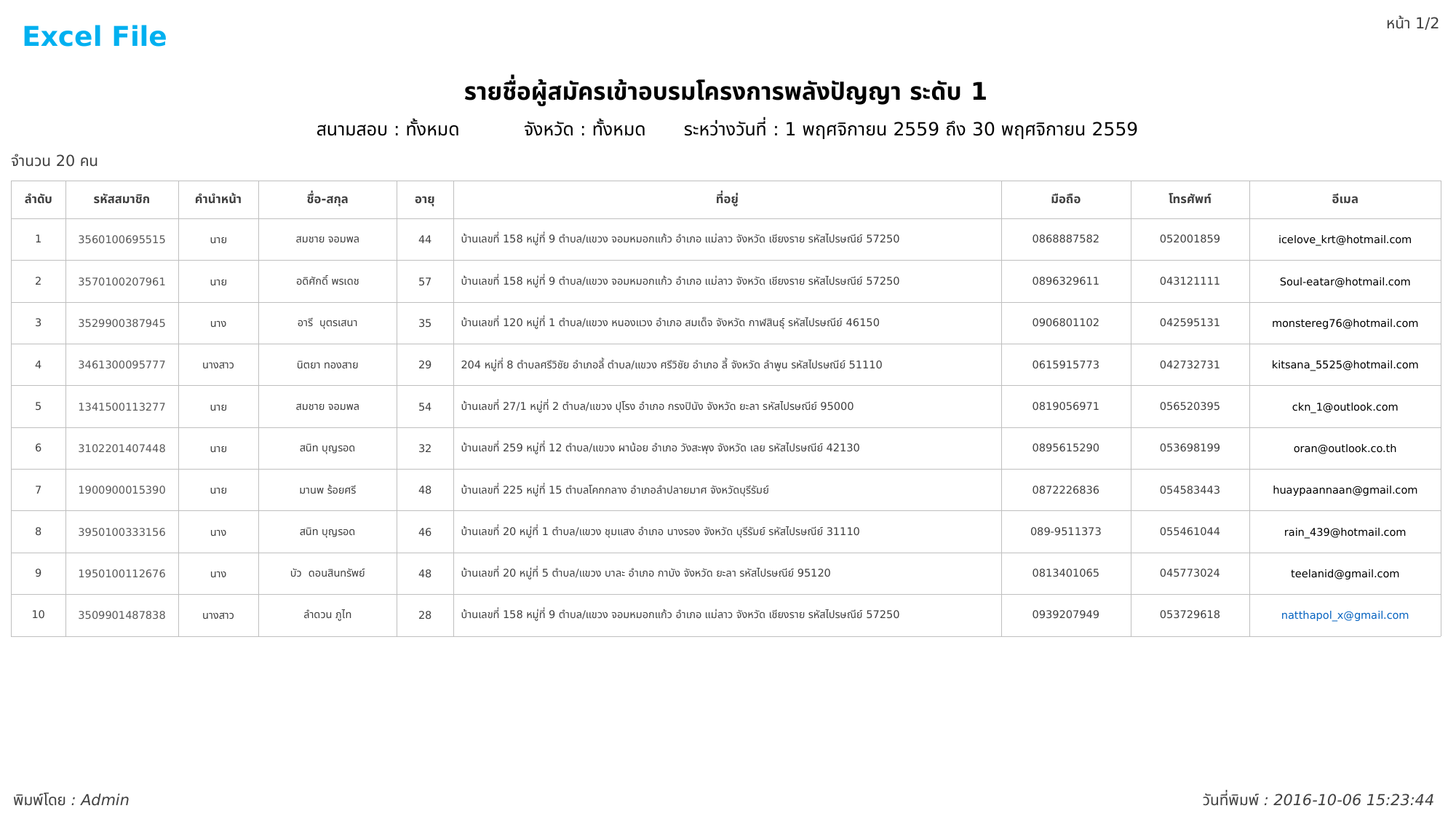

Excel File
หน้า 1/2
รายชื่อผู้สมัครเข้าอบรมโครงการพลังปัญญา ระดับ 1
ระหว่างวันที่ : 1 พฤศจิกายน 2559 ถึง 30 พฤศจิกายน 2559
สนามสอบ : ทั้งหมด
จังหวัด : ทั้งหมด
จำนวน 20 คน
| ลำดับ | รหัสสมาชิก | คำนำหน้า | ชื่อ-สกุล | อายุ | ที่อยู่ | มือถือ | โทรศัพท์ | อีเมล |
| --- | --- | --- | --- | --- | --- | --- | --- | --- |
| 1 | 3560100695515 | นาย | สมชาย จอมพล | 44 | บ้านเลขที่ 158 หมู่ที่ 9 ตำบล/แขวง จอมหมอกแก้ว อำเภอ แม่ลาว จังหวัด เชียงราย รหัสไปรษณีย์ 57250 | 0868887582 | 052001859 | icelove\_krt@hotmail.com |
| 2 | 3570100207961 | นาย | อดิศักดิ์ พรเดช | 57 | บ้านเลขที่ 158 หมู่ที่ 9 ตำบล/แขวง จอมหมอกแก้ว อำเภอ แม่ลาว จังหวัด เชียงราย รหัสไปรษณีย์ 57250 | 0896329611 | 043121111 | Soul-eatar@hotmail.com |
| 3 | 3529900387945 | นาง | อารี บุตรเสนา | 35 | บ้านเลขที่ 120 หมู่ที่ 1 ตำบล/แขวง หนองแวง อำเภอ สมเด็จ จังหวัด กาฬสินธุ์ รหัสไปรษณีย์ 46150 | 0906801102 | 042595131 | monstereg76@hotmail.com |
| 4 | 3461300095777 | นางสาว | นิตยา ทองสาย | 29 | 204 หมู่ที่ 8 ตำบลศรีวิชัย อำเภอลี้ ตำบล/แขวง ศรีวิชัย อำเภอ ลี้ จังหวัด ลำพูน รหัสไปรษณีย์ 51110 | 0615915773 | 042732731 | kitsana\_5525@hotmail.com |
| 5 | 1341500113277 | นาย | สมชาย จอมพล | 54 | บ้านเลขที่ 27/1 หมู่ที่ 2 ตำบล/แขวง ปุโรง อำเภอ กรงปินัง จังหวัด ยะลา รหัสไปรษณีย์ 95000 | 0819056971 | 056520395 | ckn\_1@outlook.com |
| 6 | 3102201407448 | นาย | สนิท บุญรอด | 32 | บ้านเลขที่ 259 หมู่ที่ 12 ตำบล/แขวง ผาน้อย อำเภอ วังสะพุง จังหวัด เลย รหัสไปรษณีย์ 42130 | 0895615290 | 053698199 | oran@outlook.co.th |
| 7 | 1900900015390 | นาย | มานพ ร้อยศรี | 48 | บ้านเลขที่ 225 หมู่ที่ 15 ตำบลโคกกลาง อำเภอลำปลายมาศ จังหวัดบุรีรัมย์ | 0872226836 | 054583443 | huaypaannaan@gmail.com |
| 8 | 3950100333156 | นาง | สนิท บุญรอด | 46 | บ้านเลขที่ 20 หมู่ที่ 1 ตำบล/แขวง ชุมแสง อำเภอ นางรอง จังหวัด บุรีรัมย์ รหัสไปรษณีย์ 31110 | 089-9511373 | 055461044 | rain\_439@hotmail.com |
| 9 | 1950100112676 | นาง | บัว ดอนสินทรัพย์ | 48 | บ้านเลขที่ 20 หมู่ที่ 5 ตำบล/แขวง บาละ อำเภอ กาบัง จังหวัด ยะลา รหัสไปรษณีย์ 95120 | 0813401065 | 045773024 | teelanid@gmail.com |
| 10 | 3509901487838 | นางสาว | ลำดวน ภูไท | 28 | บ้านเลขที่ 158 หมู่ที่ 9 ตำบล/แขวง จอมหมอกแก้ว อำเภอ แม่ลาว จังหวัด เชียงราย รหัสไปรษณีย์ 57250 | 0939207949 | 053729618 | natthapol\_x@gmail.com |
พิมพ์โดย : Admin
วันที่พิมพ์ : 2016-10-06 15:23:44